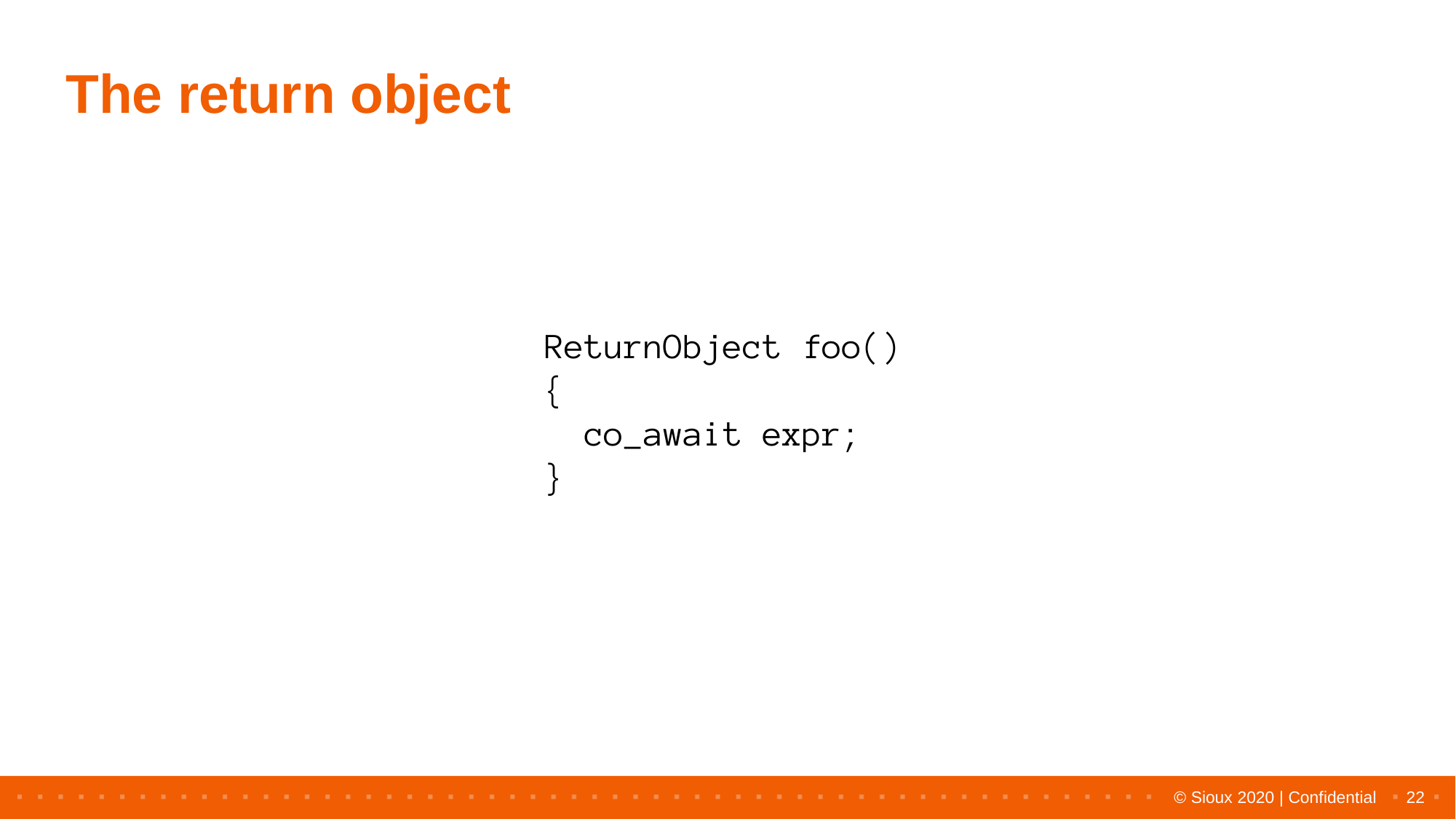

# The return object
ReturnObject foo()
{
  co_await expr;
}
22
© Sioux 2020 | Confidential